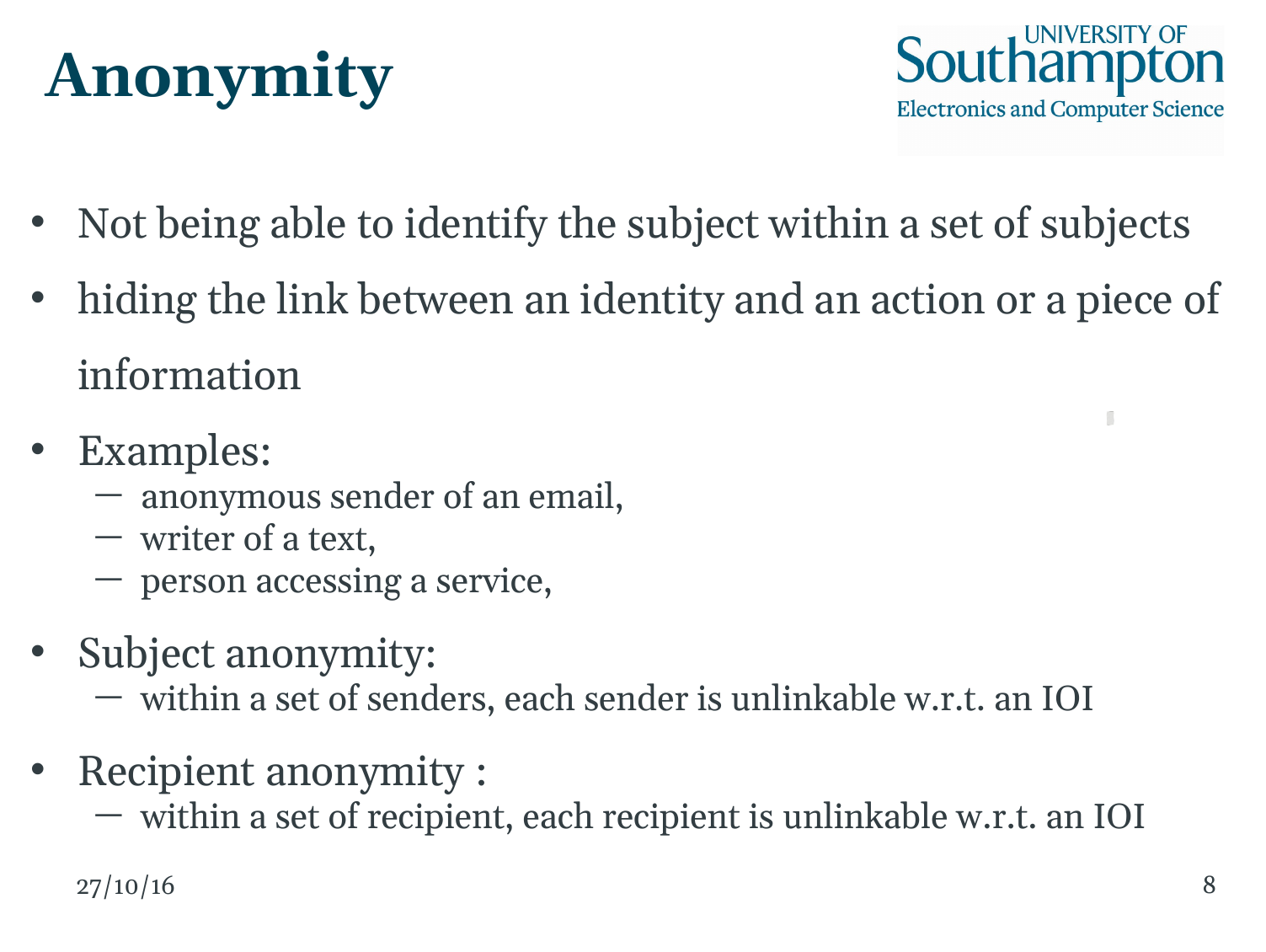

Anonymity
Not being able to identify the subject within a set of subjects
hiding the link between an identity and an action or a piece of information
Examples:
anonymous sender of an email,
writer of a text,
person accessing a service,
Subject anonymity:
within a set of senders, each sender is unlinkable w.r.t. an IOI
Recipient anonymity :
within a set of recipient, each recipient is unlinkable w.r.t. an IOI

8
27/10/16